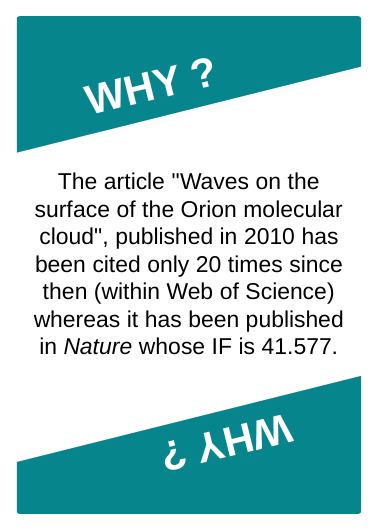

WHY ?

WHY ?
The article "Waves on the surface of the Orion molecular cloud", published in 2010 has been cited only 20 times since then (within Web of Science) whereas it has been published in Nature whose IF is 41.577.